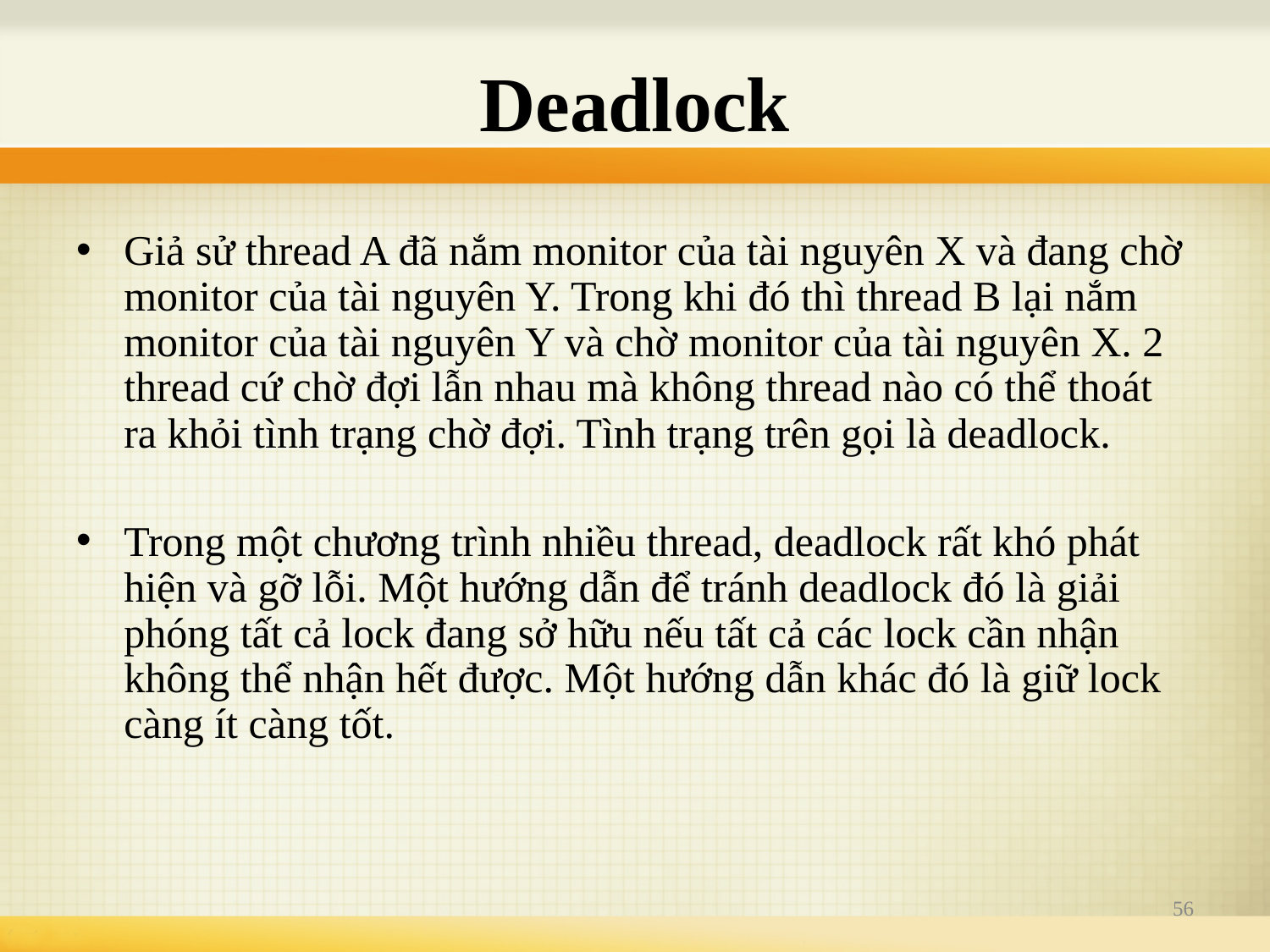

# Deadlock
Giả sử thread A đã nắm monitor của tài nguyên X và đang chờ monitor của tài nguyên Y. Trong khi đó thì thread B lại nắm monitor của tài nguyên Y và chờ monitor của tài nguyên X. 2 thread cứ chờ đợi lẫn nhau mà không thread nào có thể thoát ra khỏi tình trạng chờ đợi. Tình trạng trên gọi là deadlock.

Trong một chương trình nhiều thread, deadlock rất khó phát hiện và gỡ lỗi. Một hướng dẫn để tránh deadlock đó là giải phóng tất cả lock đang sở hữu nếu tất cả các lock cần nhận không thể nhận hết được. Một hướng dẫn khác đó là giữ lock càng ít càng tốt.

56